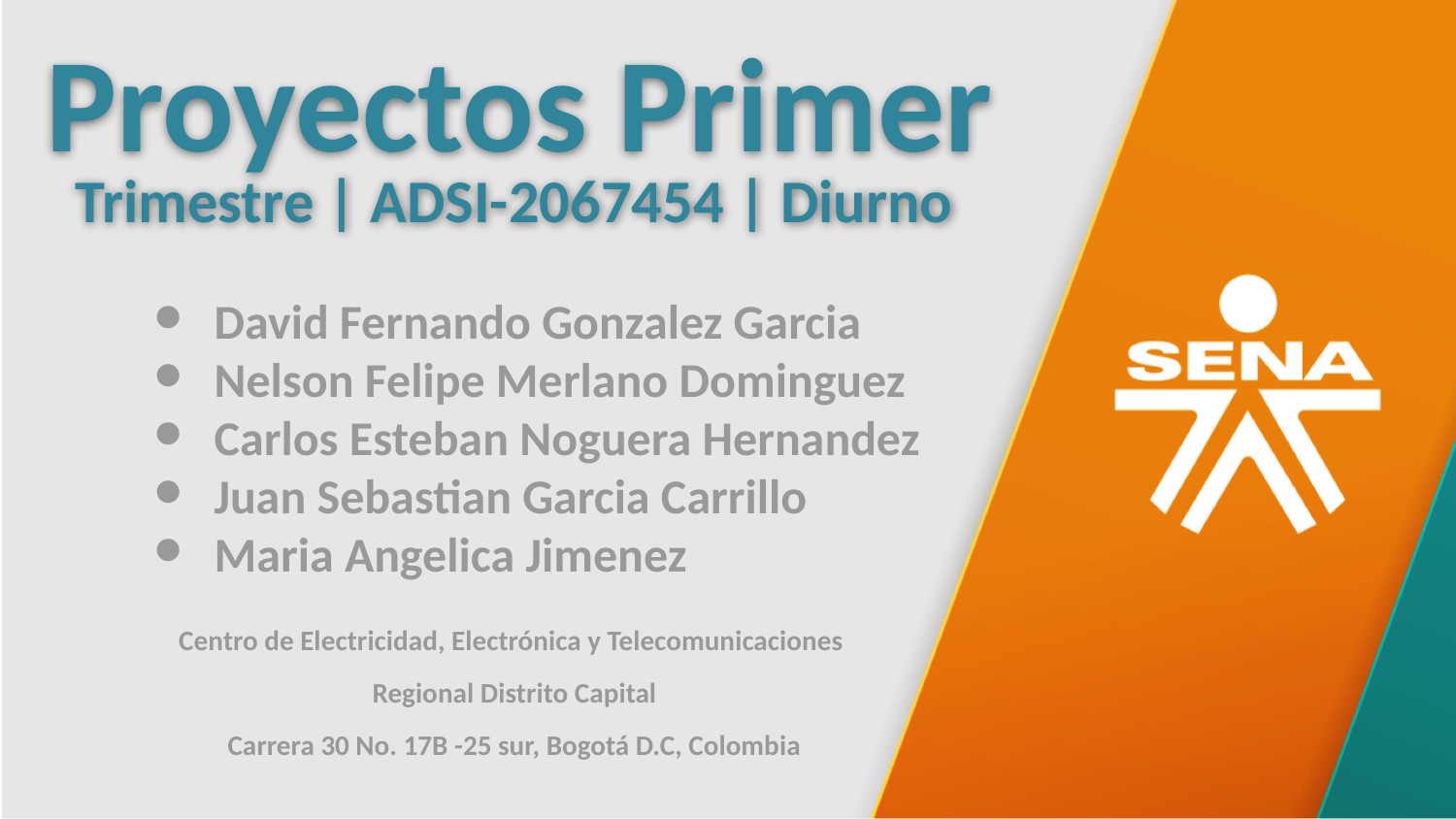

Proyectos Primer
Trimestre | ADSI-2067454 | Diurno
David Fernando Gonzalez Garcia
Nelson Felipe Merlano Dominguez
Carlos Esteban Noguera Hernandez
Juan Sebastian Garcia Carrillo
Maria Angelica Jimenez

Centro de Electricidad, Electrónica y Telecomunicaciones
Regional Distrito Capital
Carrera 30 No. 17B -25 sur, Bogotá D.C, Colombia